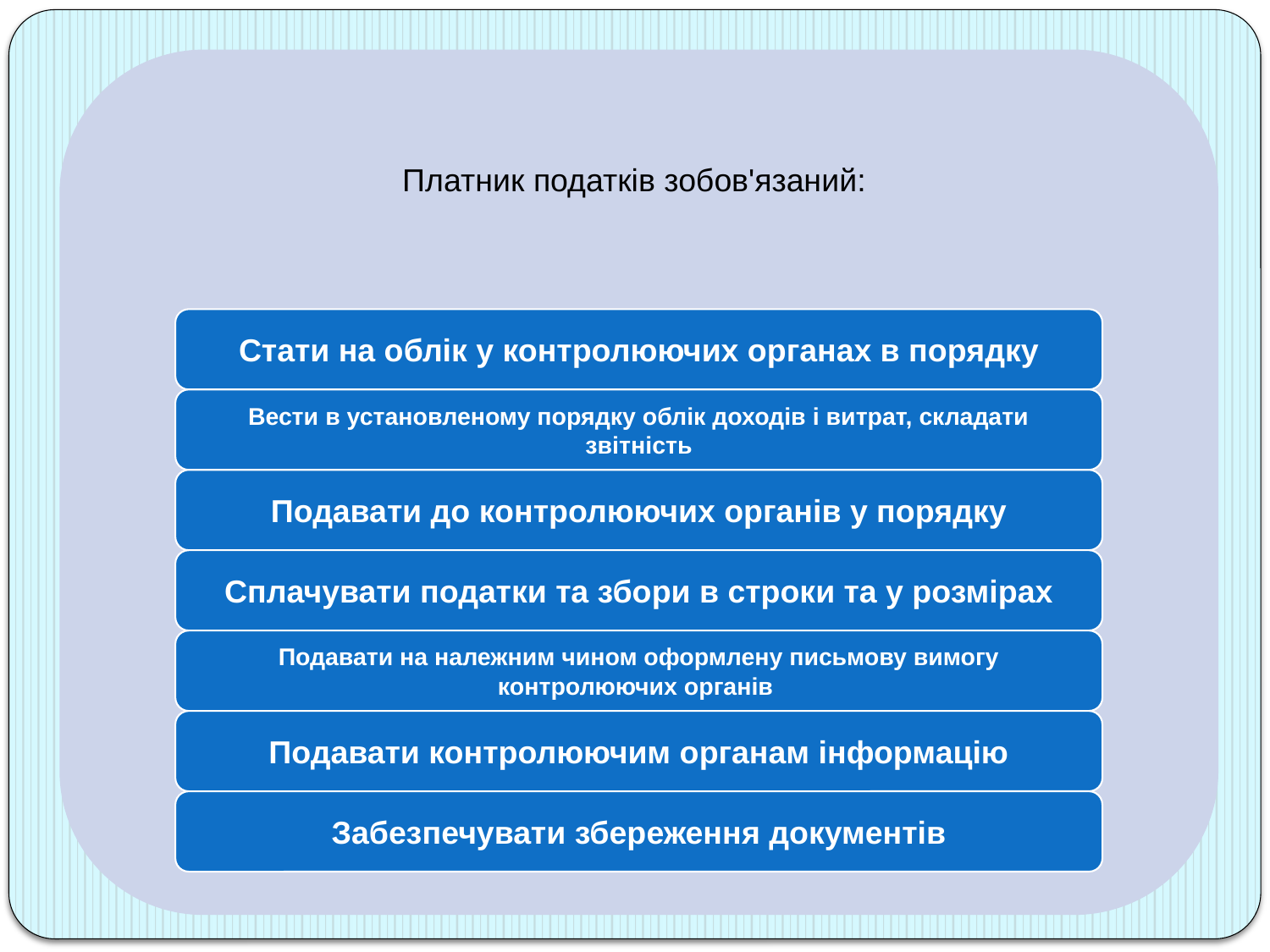

Платник податків зобов'язаний:
Стати на облік у контролюючих органах в порядку
Вести в установленому порядку облік доходів і витрат, складати звітність
Забезпечувати збереження документів
Подавати до контролюючих органів у порядку
Сплачувати податки та збори в строки та у розмірах
Подавати на належним чином оформлену письмову вимогу контролюючих органів
Подавати контролюючим органам інформацію